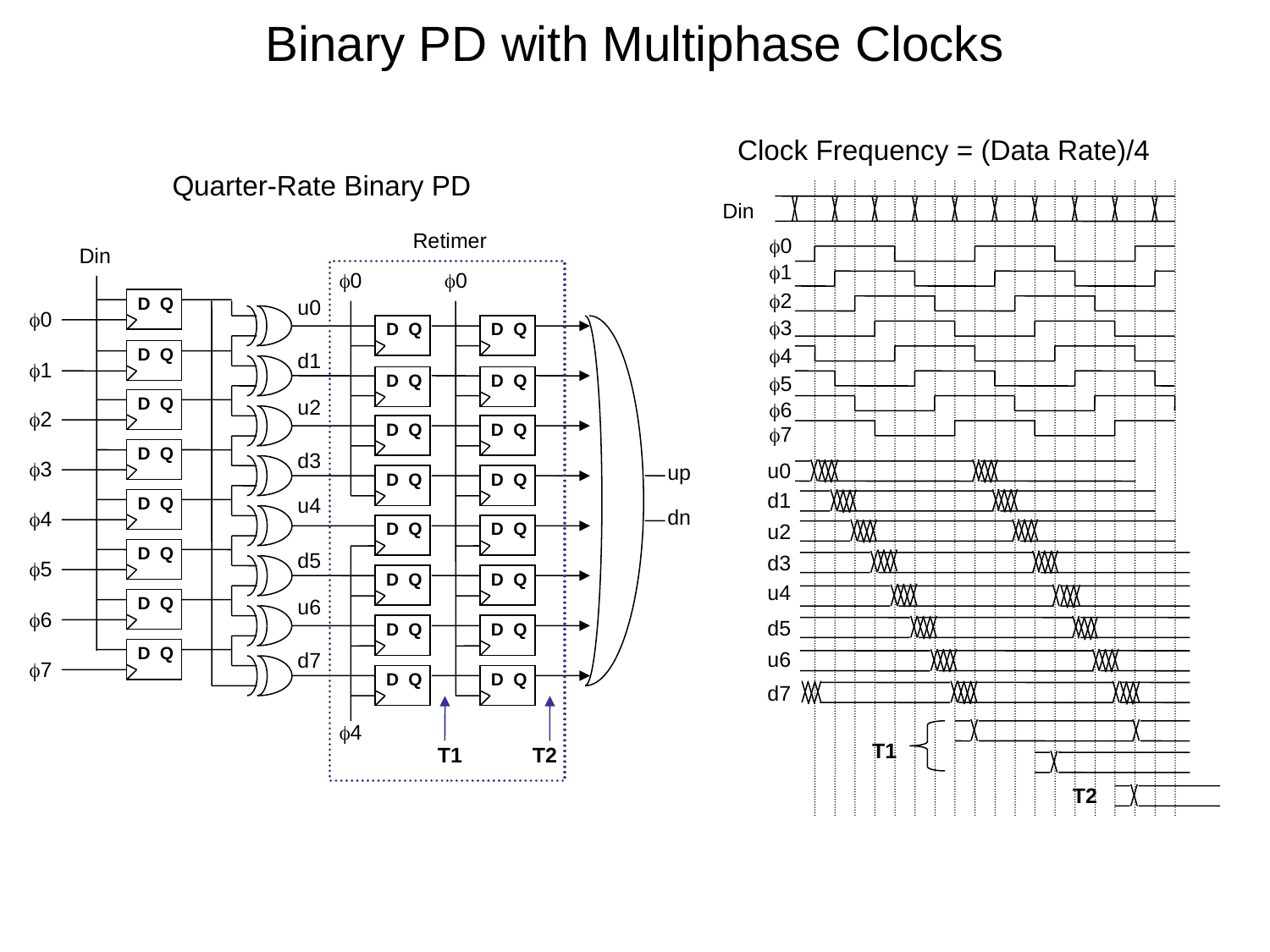

Binary PD with Multiphase Clocks
Clock Frequency = (Data Rate)/4
Quarter-Rate Binary PD

Din

Retimer

φ0
Din

φ1
φ0
φ0

φ2
D  Q

u0

φ0

φ3

D  Q
D  Q

φ4

D  Q

d1

φ1

D  Q
D  Q
φ5

D  Q

u2

φ6

φ2

D  Q
D  Q

φ7

D  Q

d3

φ3

u0
up

D  Q
D  Q

d1

D  Q

u4

dn
φ4

D  Q
D  Q
u2

D  Q

d5

d3

φ5

D  Q
D  Q

u4

D  Q

u6

φ6

d5
D  Q
D  Q

D  Q

u6
d7

φ7

D  Q
D  Q

d7

φ4

T1
T1
T2

T2